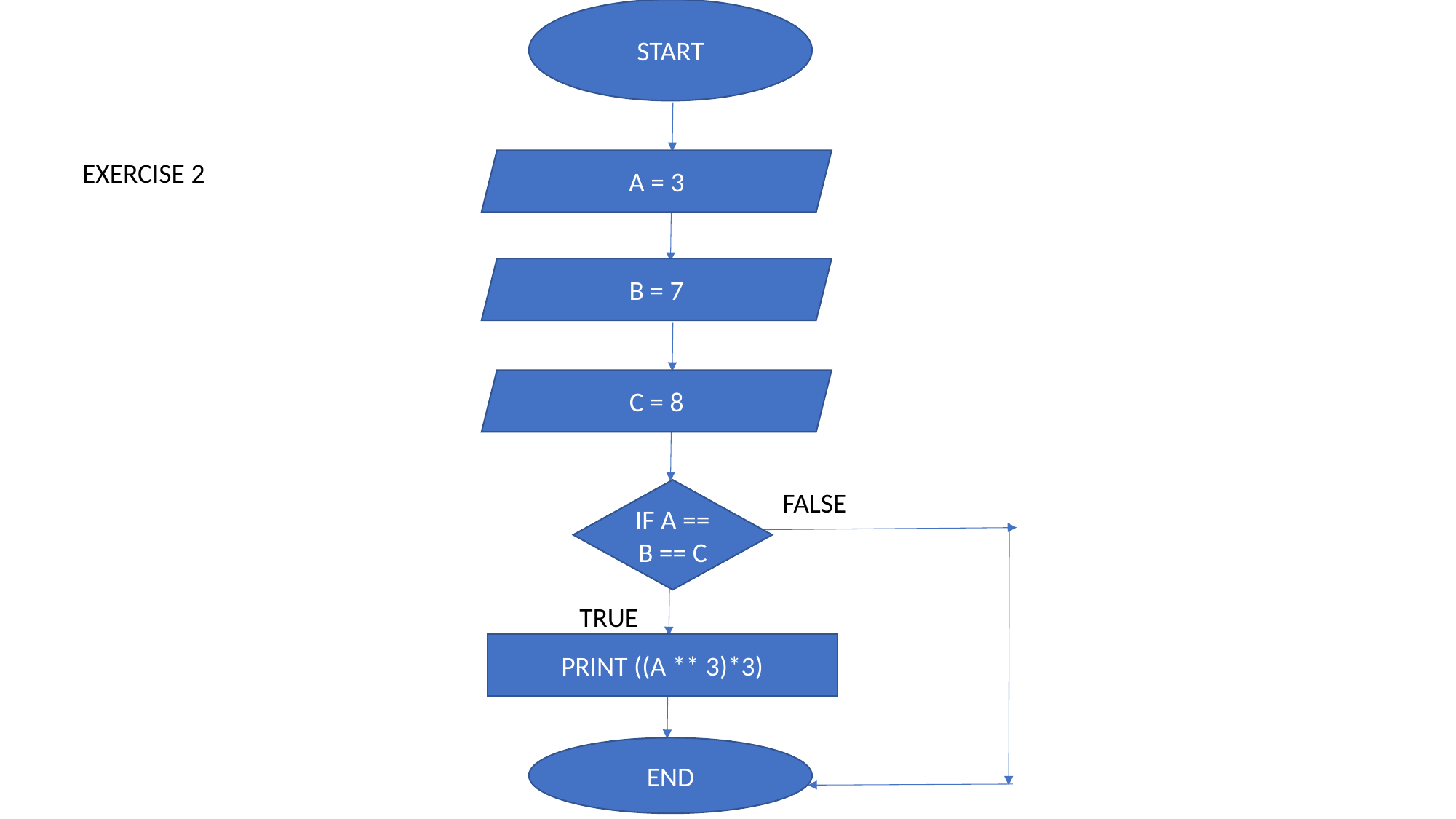

START
A = 3
EXERCISE 2
B = 7
C = 8
IF A == B == C
FALSE
TRUE
PRINT ((A ** 3)*3)
END